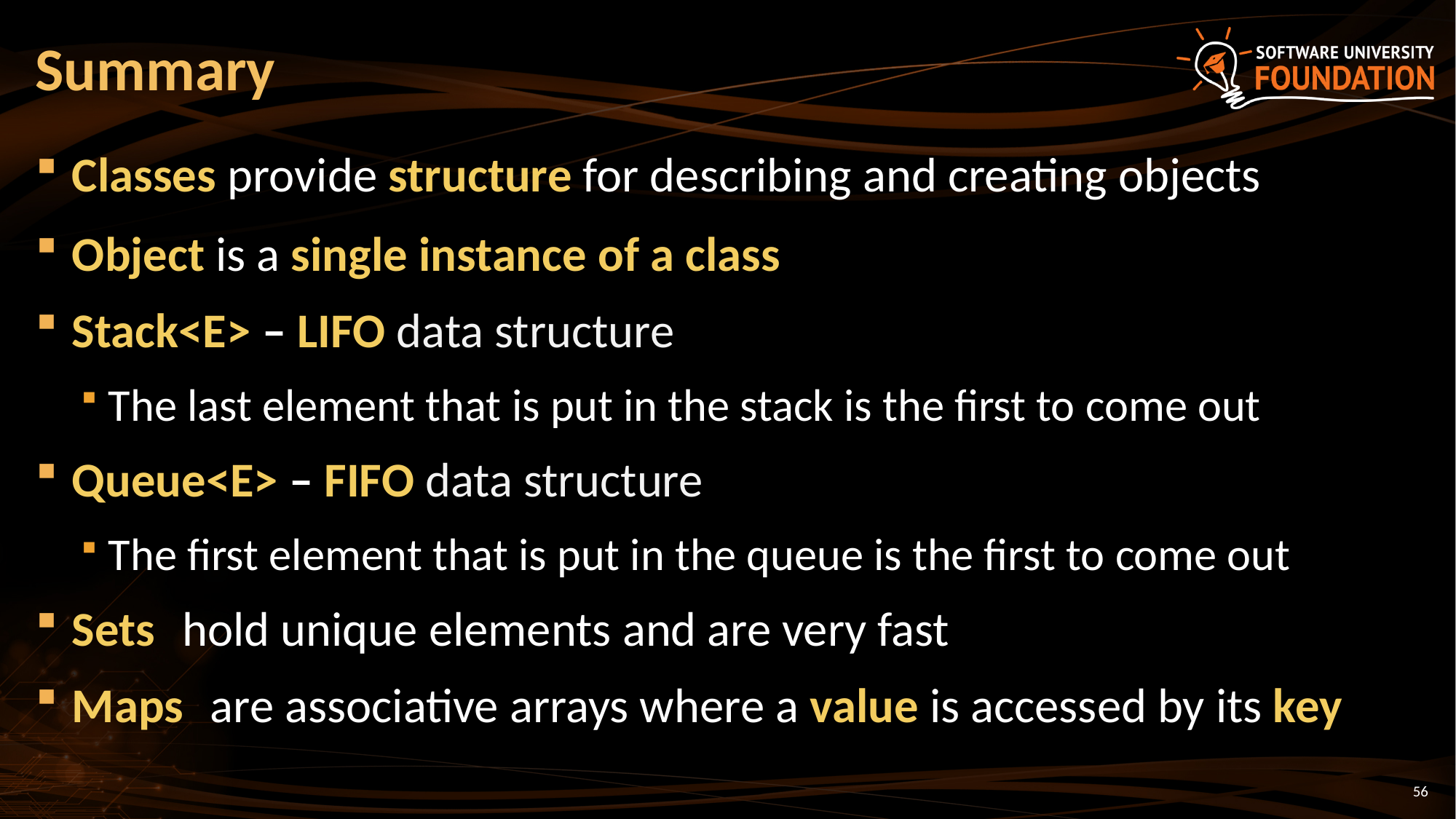

# Summary
Classes provide structure for describing and creating objects
Object is a single instance of a class
Stack<E> – LIFO data structure
The last element that is put in the stack is the first to come out
Queue<E> – FIFO data structure
The first element that is put in the queue is the first to come out
Sets hold unique elements and are very fast
Maps are associative arrays where a value is accessed by its key

56